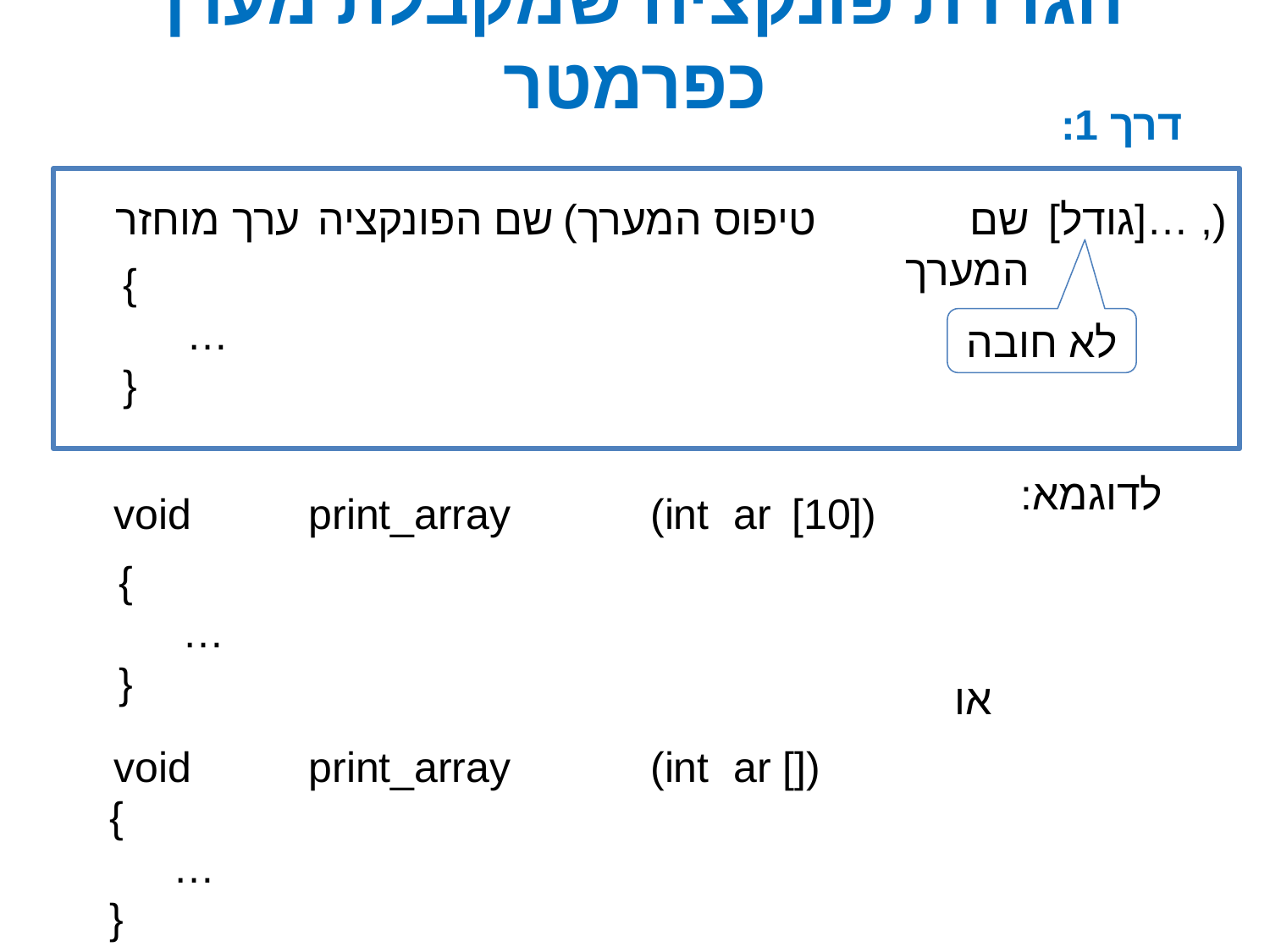

# הגדרת פונקציה שמקבלת מערך כפרמטר
דרך 1:

ערך מוחזר
שם הפונקציה
טיפוס המערך)
שם המערך
(, …[גודל]
{
…
}
לא חובה
לדוגמא:
([10]
ar
void
print_array
int)
{
…
}
או
([]
ar
void
print_array
int)
{
…
}